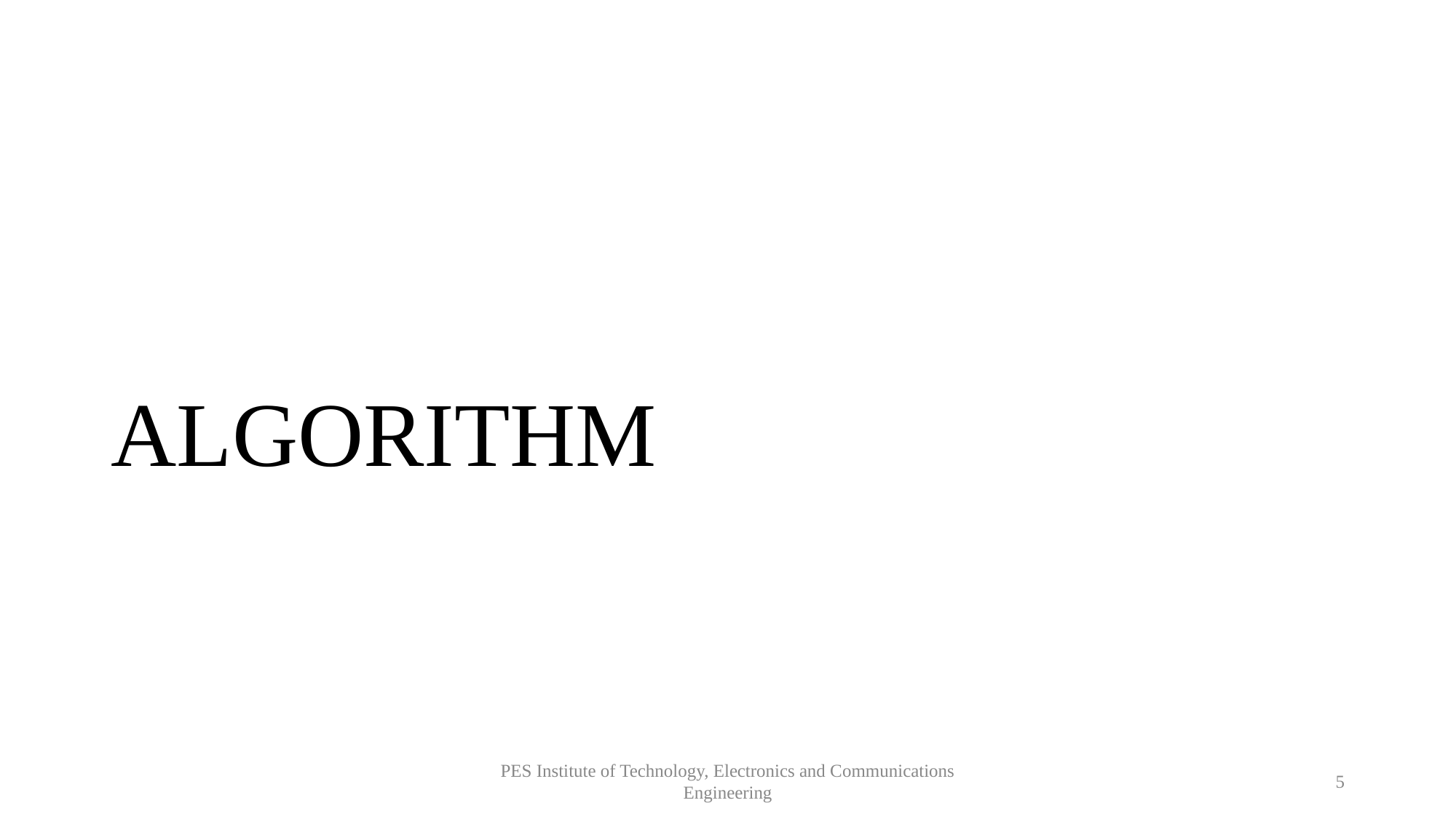

# ALGORITHM

PES Institute of Technology, Electronics and Communications Engineering
5